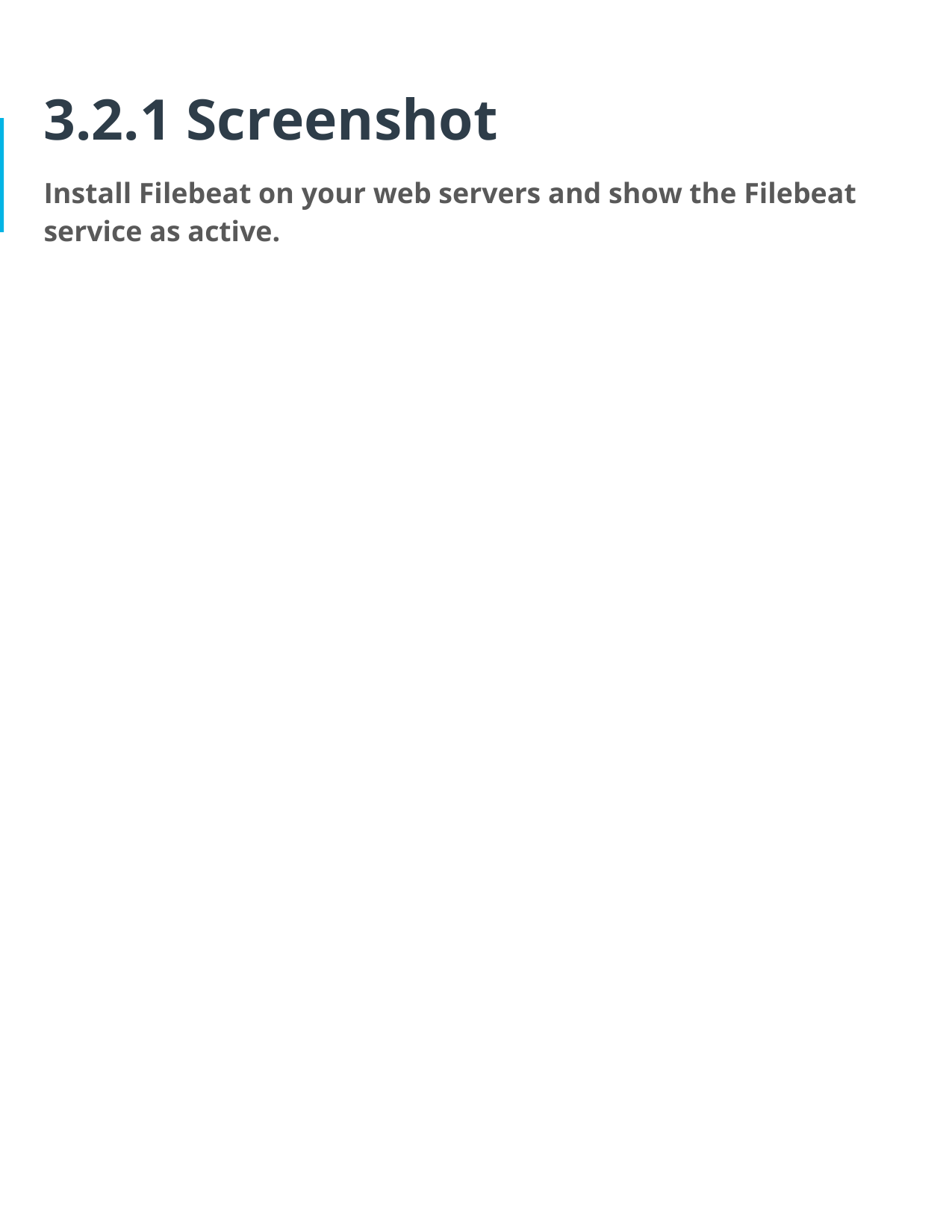

# 3.2.1 Screenshot
Install Filebeat on your web servers and show the Filebeat service as active.